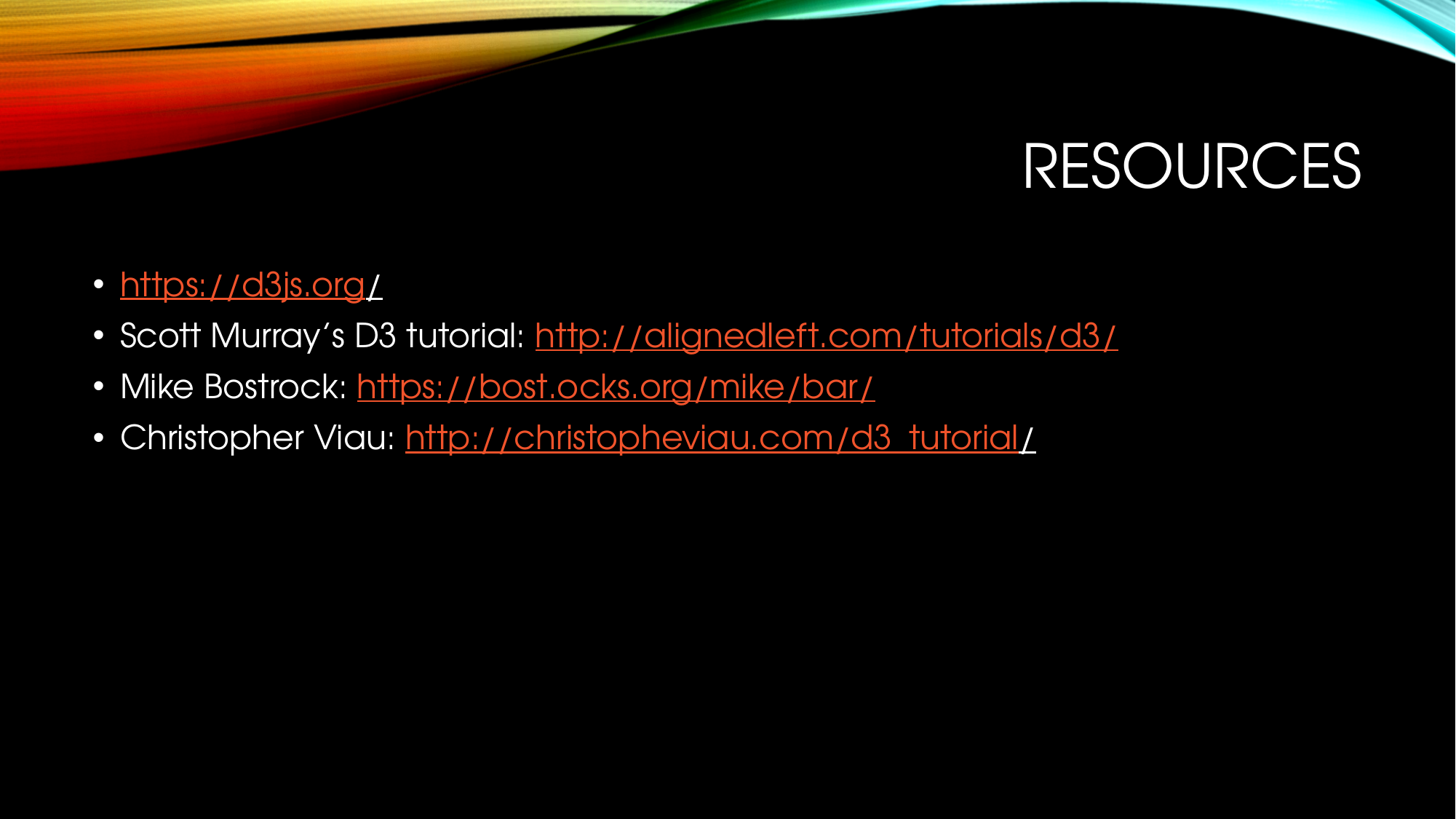

# Resources
https://d3js.org/
Scott Murray’s D3 tutorial: http://alignedleft.com/tutorials/d3/
Mike Bostrock: https://bost.ocks.org/mike/bar/
Christopher Viau: http://christopheviau.com/d3_tutorial/